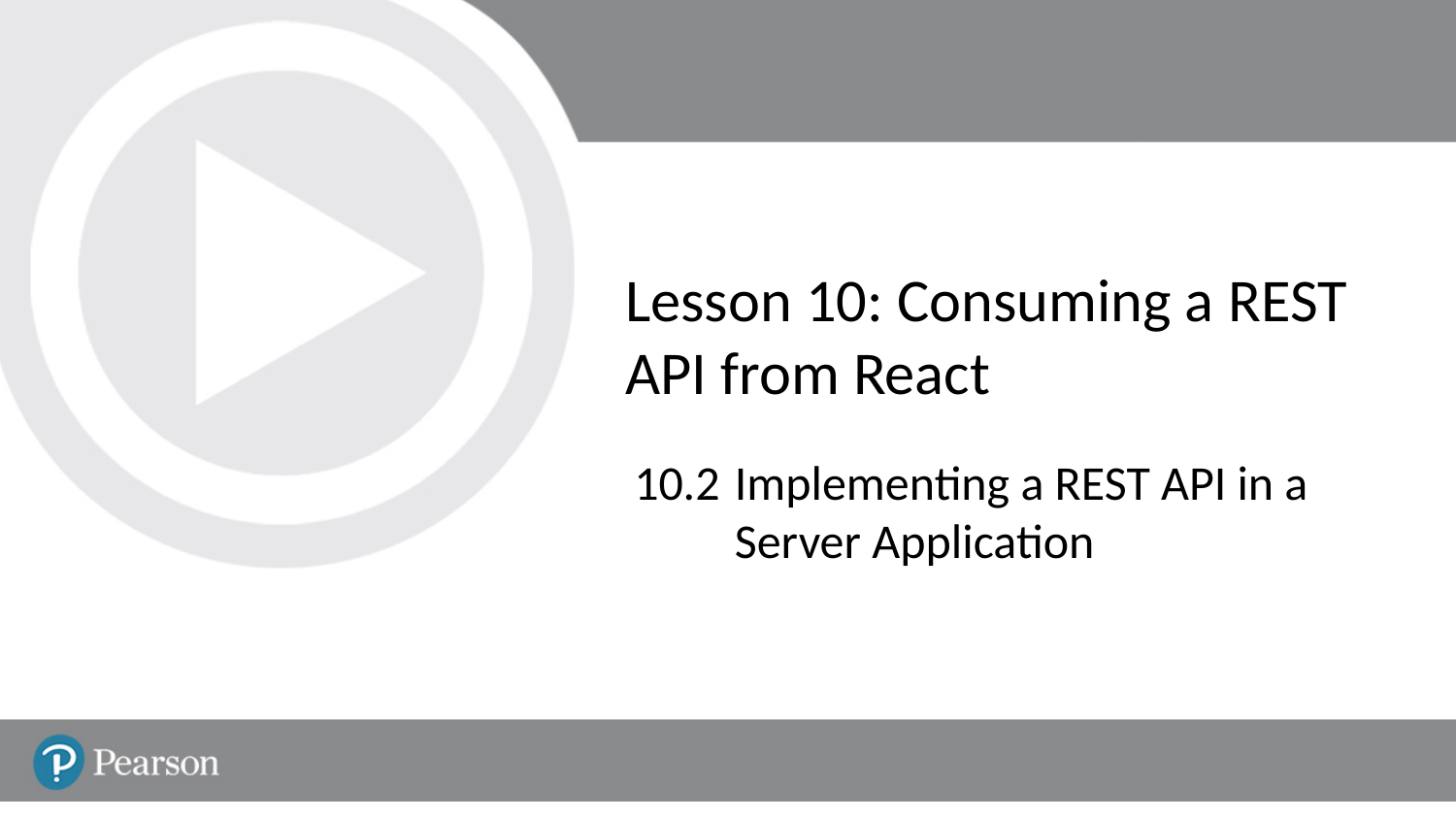

# Lesson 10: Consuming a REST API from React
10.2	Implementing a REST API in a Server Application